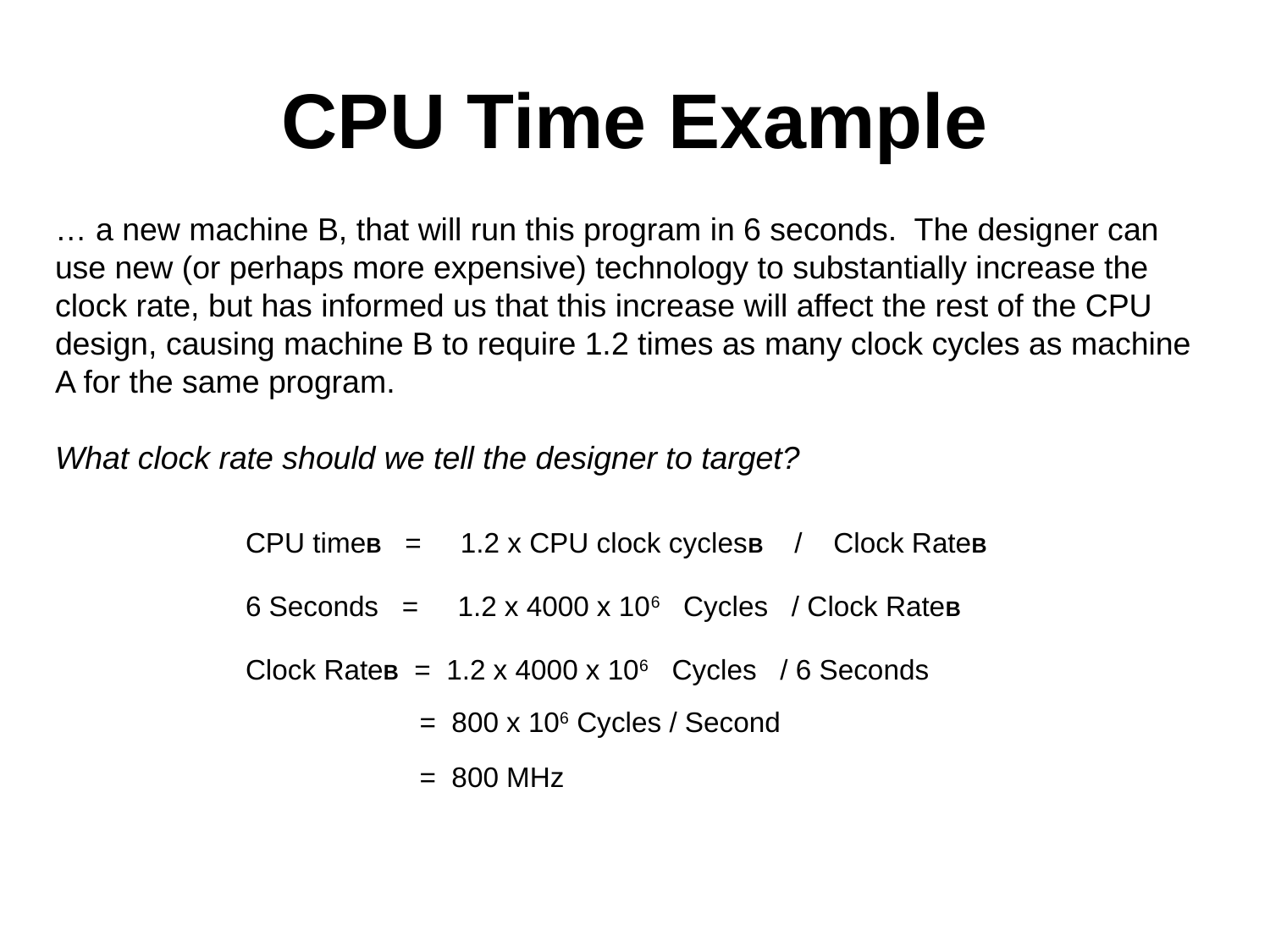

# CPU Time Example
… a new machine B, that will run this program in 6 seconds.  The designer can use new (or perhaps more expensive) technology to substantially increase the clock rate, but has informed us that this increase will affect the rest of the CPU design, causing machine B to require 1.2 times as many clock cycles as machine A for the same program.

What clock rate should we tell the designer to target?
CPU timeB   =     1.2 x CPU clock cyclesB    /    Clock RateB
6 Seconds   =     1.2 x 4000 x 106   Cycles   / Clock RateB
Clock RateB  =  1.2 x 4000 x 106   Cycles   / 6 Seconds

	      =  800 x 106 Cycles / Second

	      =  800 MHz